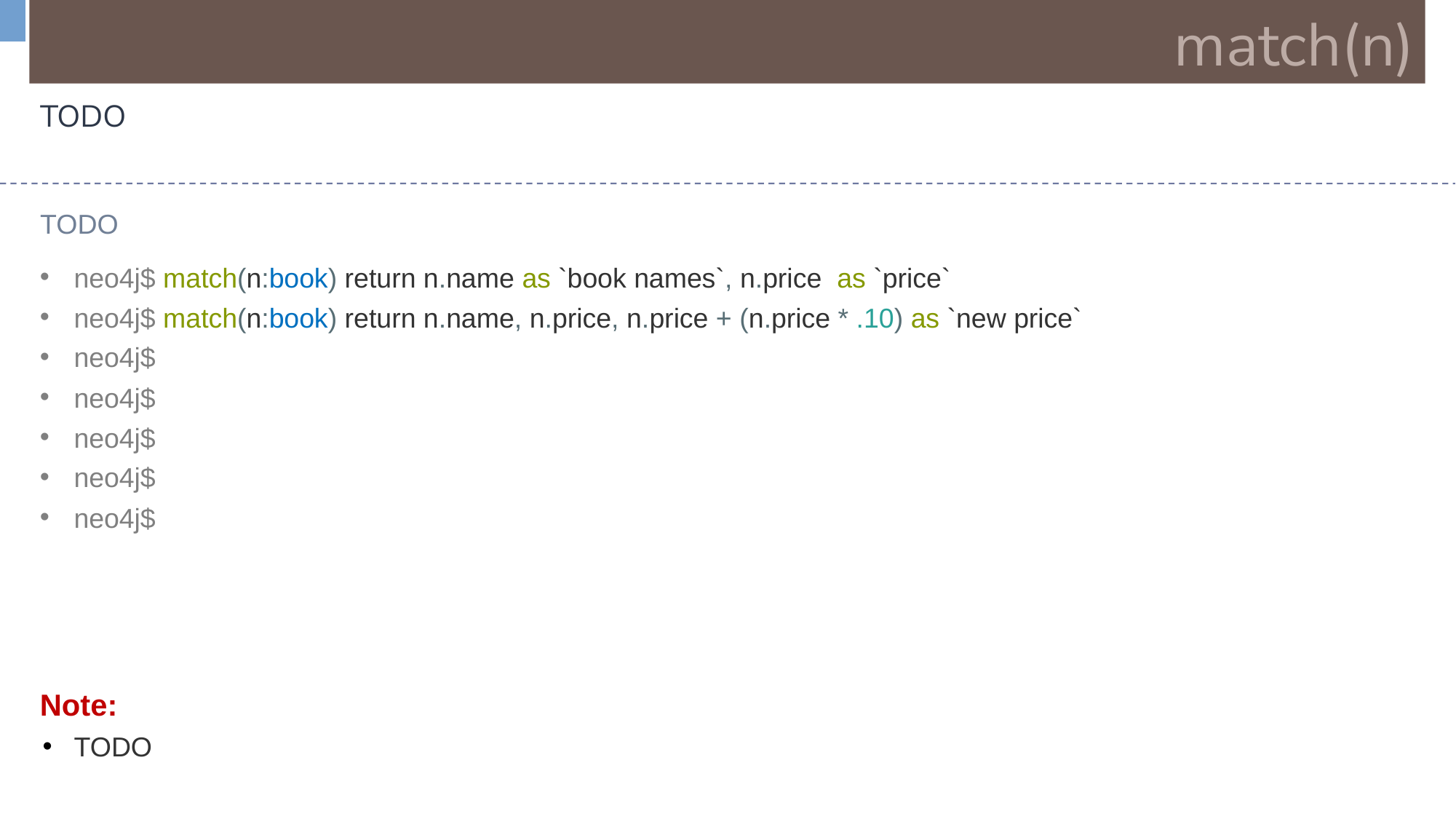

match(n)
TODO

TODO
neo4j$ match(n:book) return n.name as `book names`, n.price  as `price`

neo4j$ match(n:book) return n.name, n.price, n.price + (n.price * .10) as `new price`

neo4j$

neo4j$

neo4j$

neo4j$

neo4j$
Note:

TODO